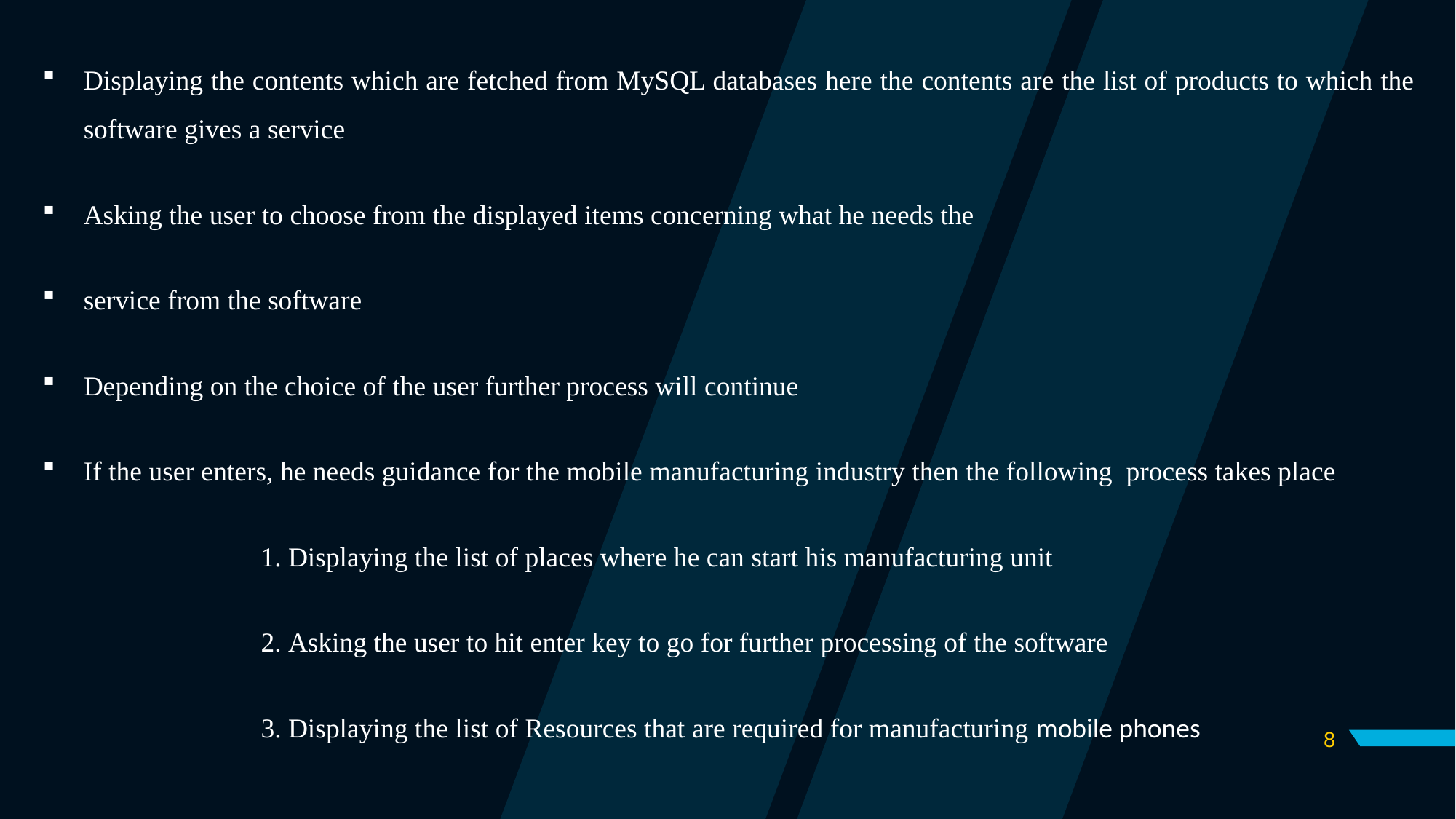

Displaying the contents which are fetched from MySQL databases here the contents are the list of products to which the software gives a service
Asking the user to choose from the displayed items concerning what he needs the
service from the software
Depending on the choice of the user further process will continue
If the user enters, he needs guidance for the mobile manufacturing industry then the following  process takes place
Displaying the list of places where he can start his manufacturing unit
Asking the user to hit enter key to go for further processing of the software
Displaying the list of Resources that are required for manufacturing mobile phones

8